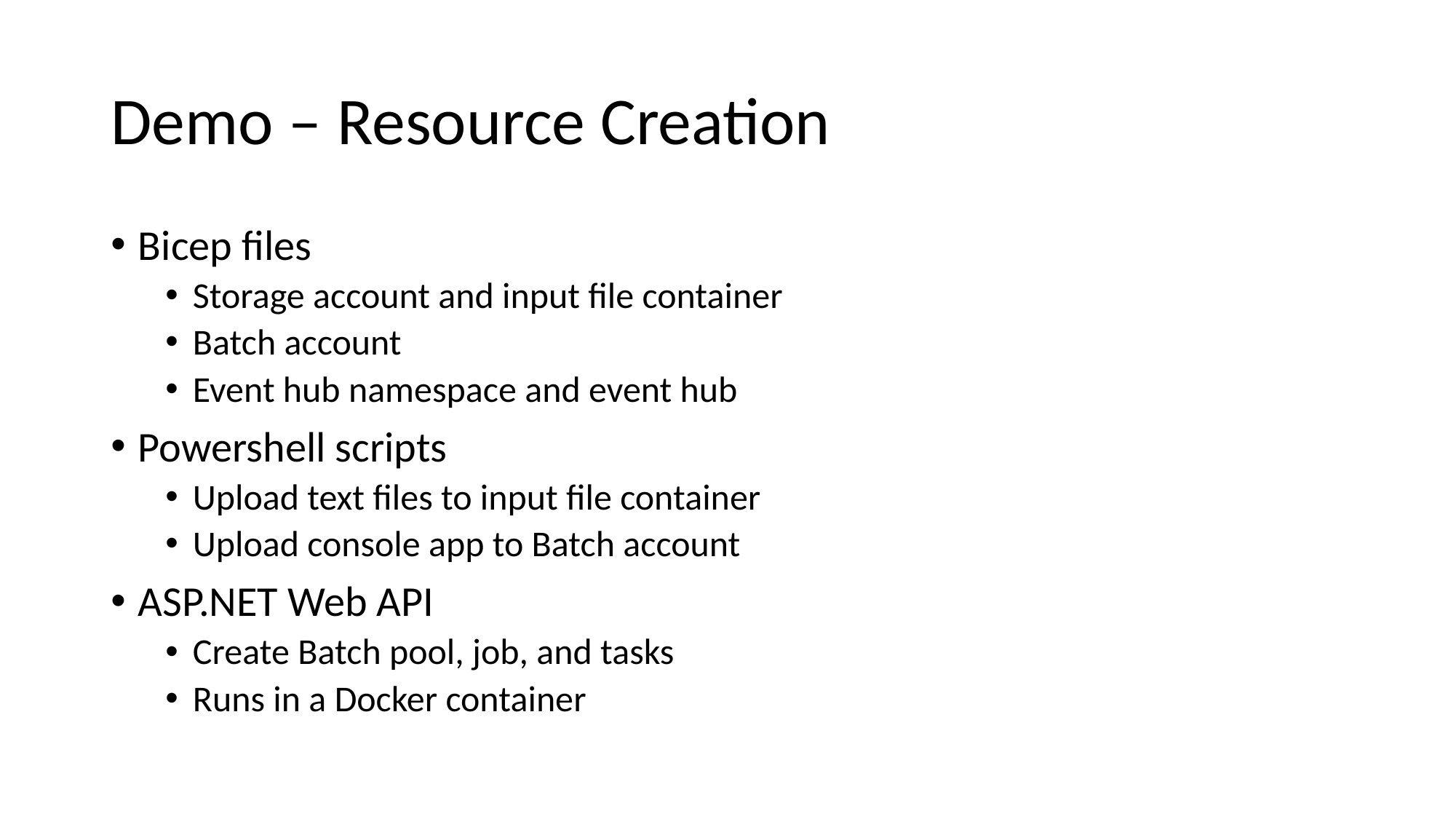

# Demo – Resource Creation
Bicep files
Storage account and input file container
Batch account
Event hub namespace and event hub
Powershell scripts
Upload text files to input file container
Upload console app to Batch account
ASP.NET Web API
Create Batch pool, job, and tasks
Runs in a Docker container